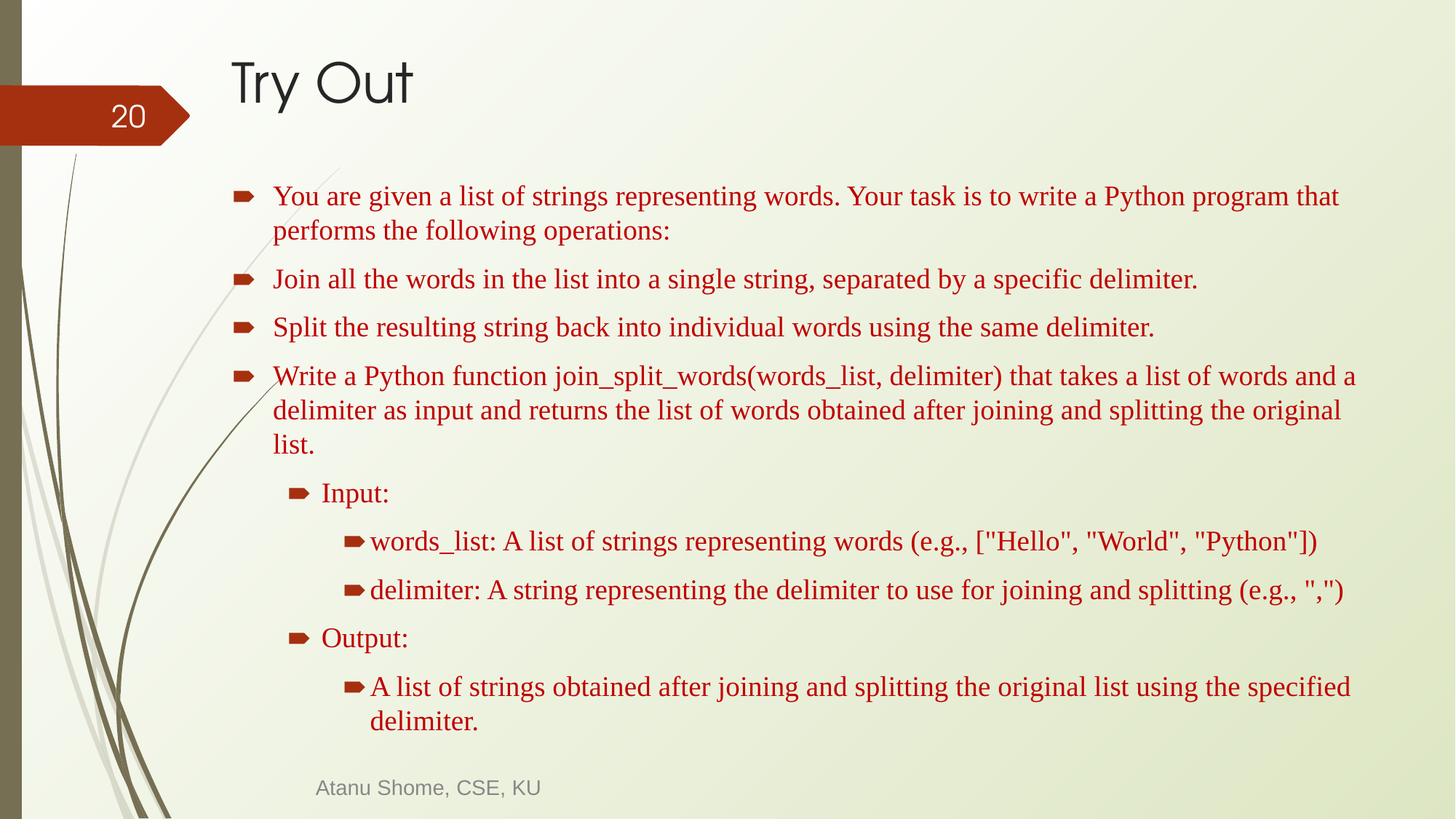

# Try Out
20
You are given a list of strings representing words. Your task is to write a Python program that performs the following operations:
Join all the words in the list into a single string, separated by a specific delimiter.
Split the resulting string back into individual words using the same delimiter.
Write a Python function join_split_words(words_list, delimiter) that takes a list of words and a delimiter as input and returns the list of words obtained after joining and splitting the original list.
Input:
words_list: A list of strings representing words (e.g., ["Hello", "World", "Python"])
delimiter: A string representing the delimiter to use for joining and splitting (e.g., ",")
Output:
A list of strings obtained after joining and splitting the original list using the specified delimiter.
Atanu Shome, CSE, KU